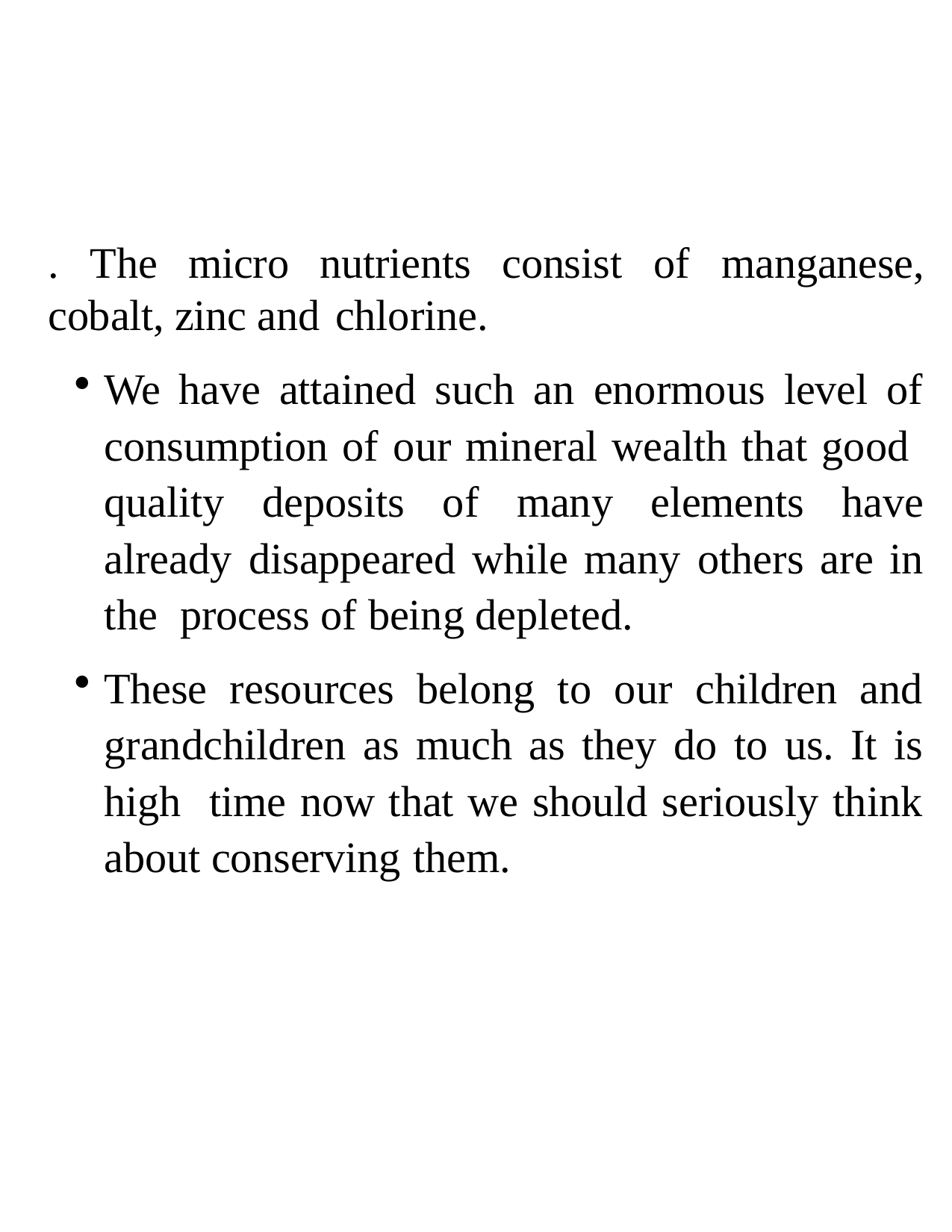

. The micro nutrients consist of manganese, cobalt, zinc and chlorine.
We have attained such an enormous level of consumption of our mineral wealth that good  quality deposits of many elements have already disappeared while many others are in the  process of being depleted.
These resources belong to our children and grandchildren as much as they do to us. It is high  time now that we should seriously think about conserving them.